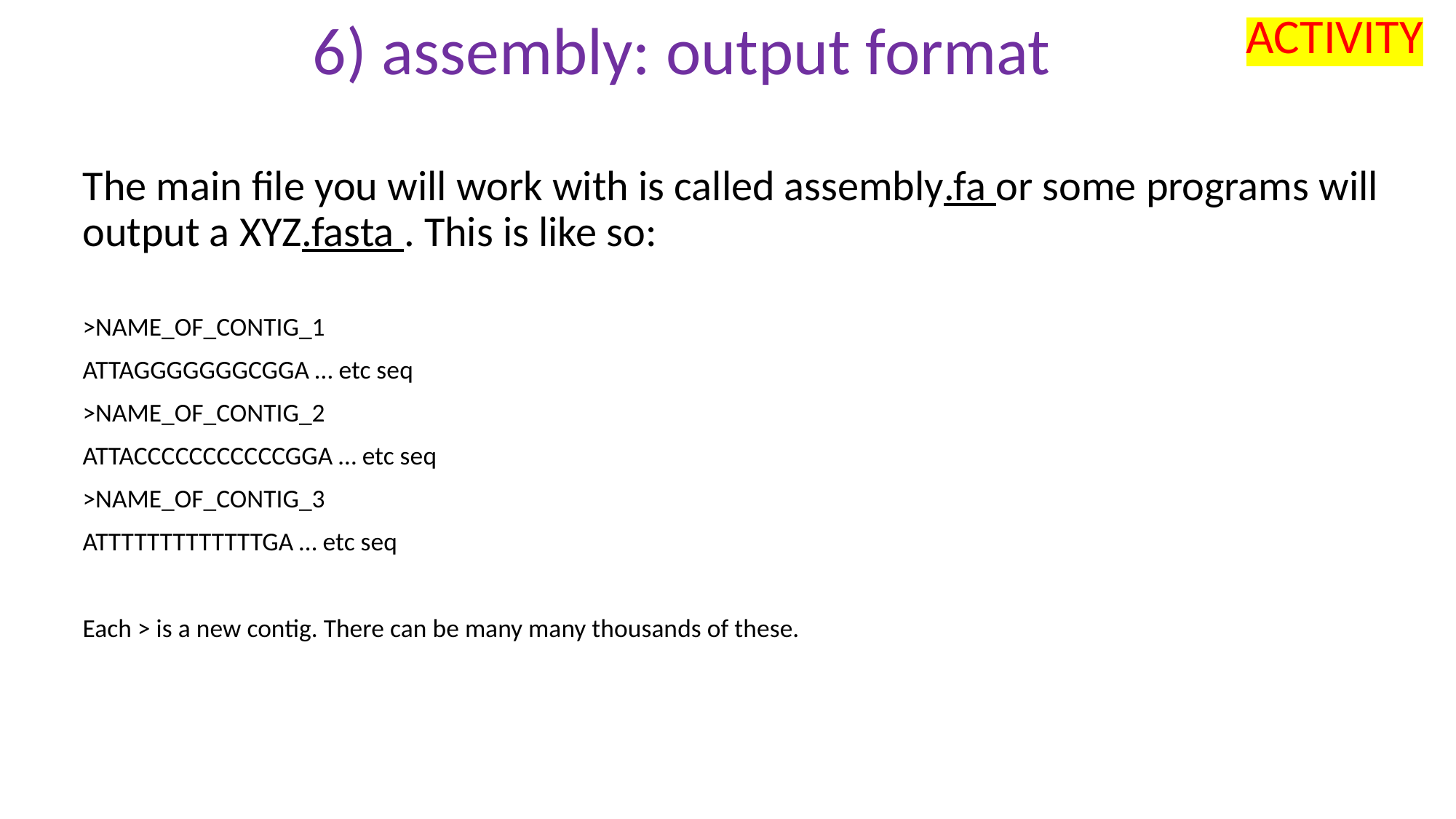

ACTIVITY
# 6) assembly: output format
The main file you will work with is called assembly.fa or some programs will output a XYZ.fasta . This is like so:

>NAME_OF_CONTIG_1
ATTAGGGGGGGCGGA … etc seq
>NAME_OF_CONTIG_2
ATTACCCCCCCCCCCGGA … etc seq
>NAME_OF_CONTIG_3
ATTTTTTTTTTTTTGA … etc seq

Each > is a new contig. There can be many many thousands of these.